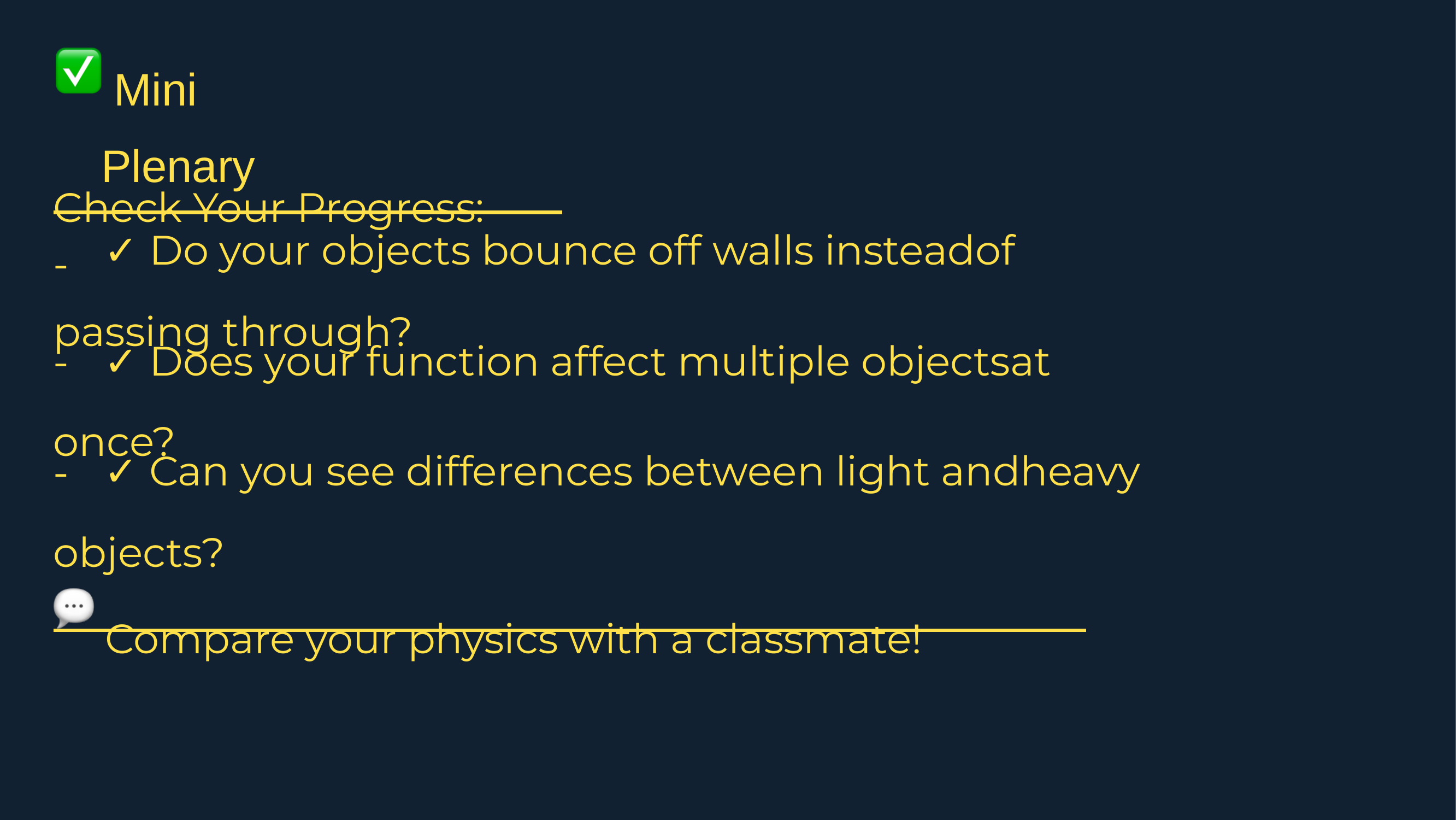

Mini Plenary

Check Your Progress:

-
✓ Do your objects bounce off walls insteadof
passing through?
✓ Does your function affect multiple objectsat
-
once?
✓ Can you see differences between light andheavy
-
objects?
 Compare your physics with a classmate!